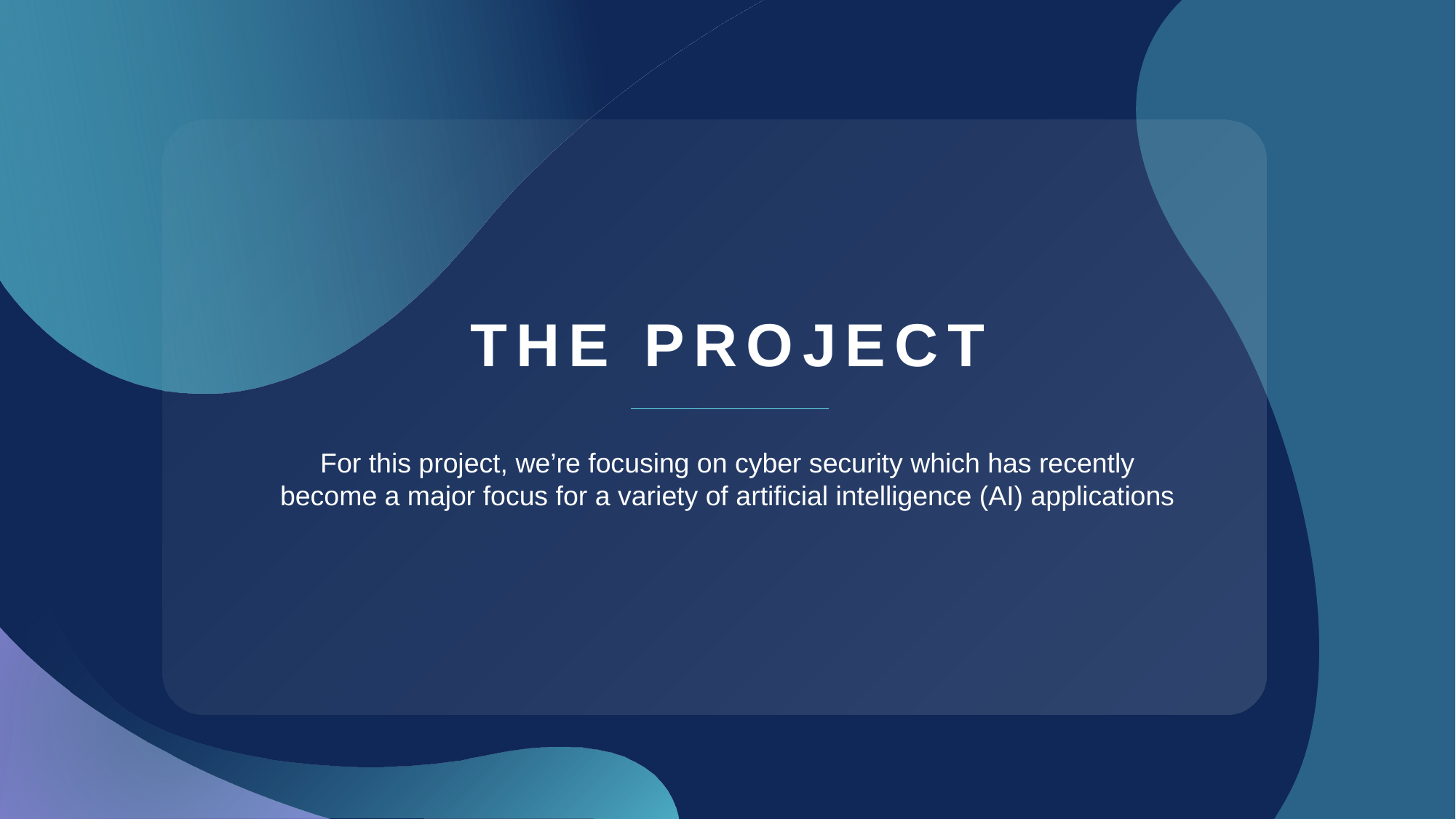

# The Project
For this project, we’re focusing on cyber security which has recently become a major focus for a variety of artificial intelligence (AI) applications